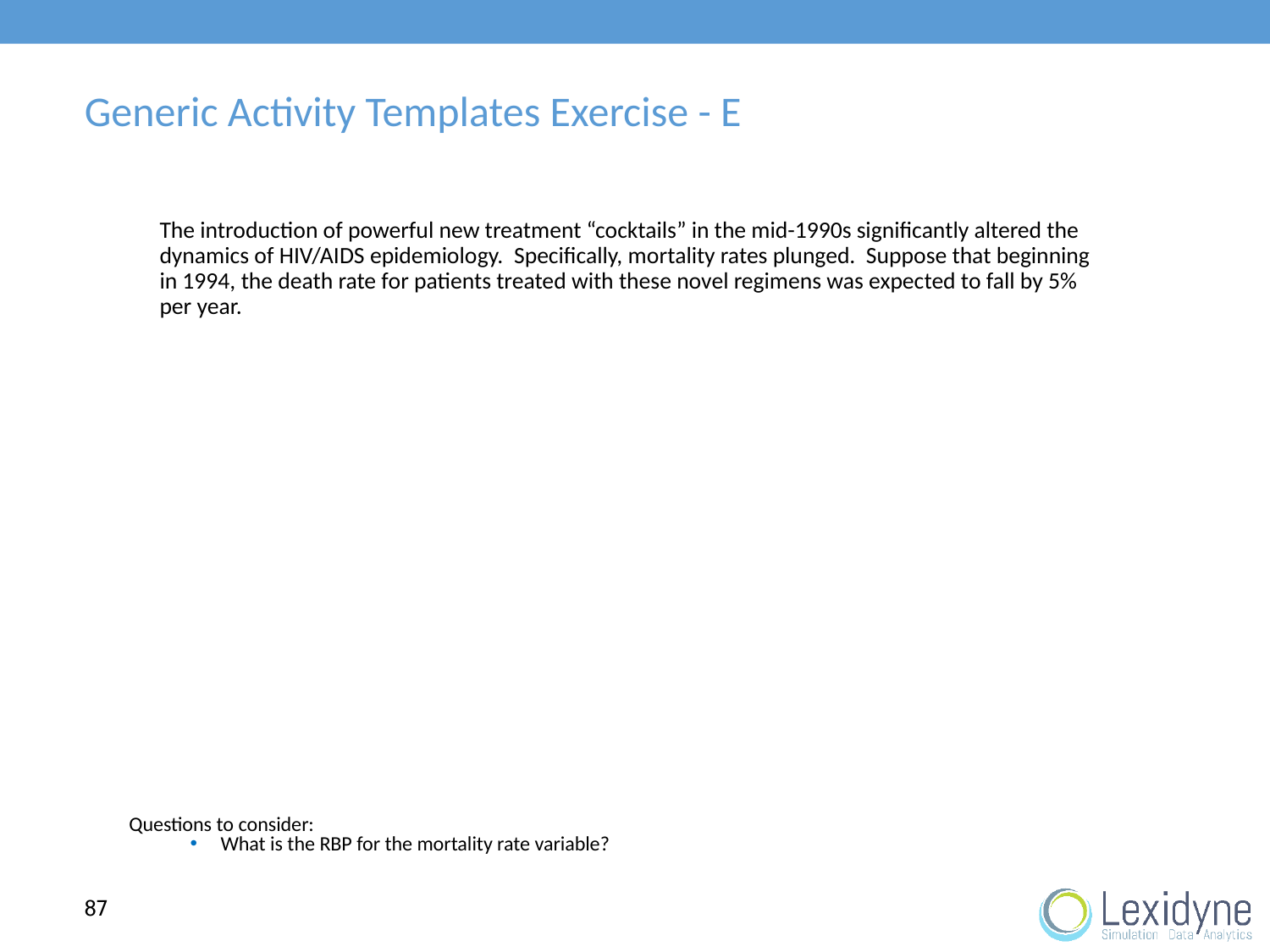

# Generic Activity Templates Exercise - E
	The introduction of powerful new treatment “cocktails” in the mid-1990s significantly altered the dynamics of HIV/AIDS epidemiology.  Specifically, mortality rates plunged.  Suppose that beginning in 1994, the death rate for patients treated with these novel regimens was expected to fall by 5% per year.

Questions to consider:
What is the RBP for the mortality rate variable?
87